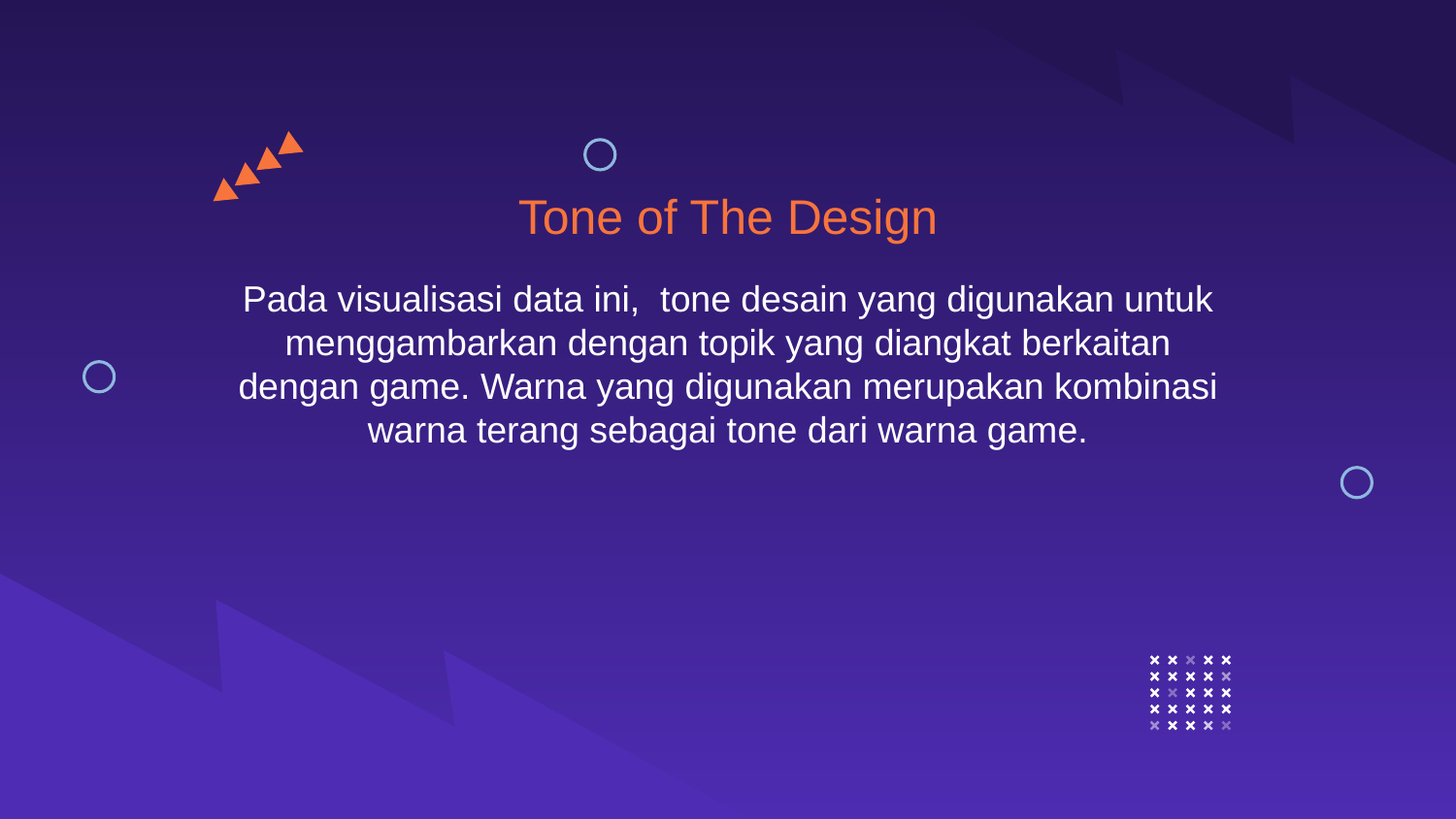

Tone of The Design
# Pada visualisasi data ini,  tone desain yang digunakan untuk menggambarkan dengan topik yang diangkat berkaitan dengan game. Warna yang digunakan merupakan kombinasi warna terang sebagai tone dari warna game.